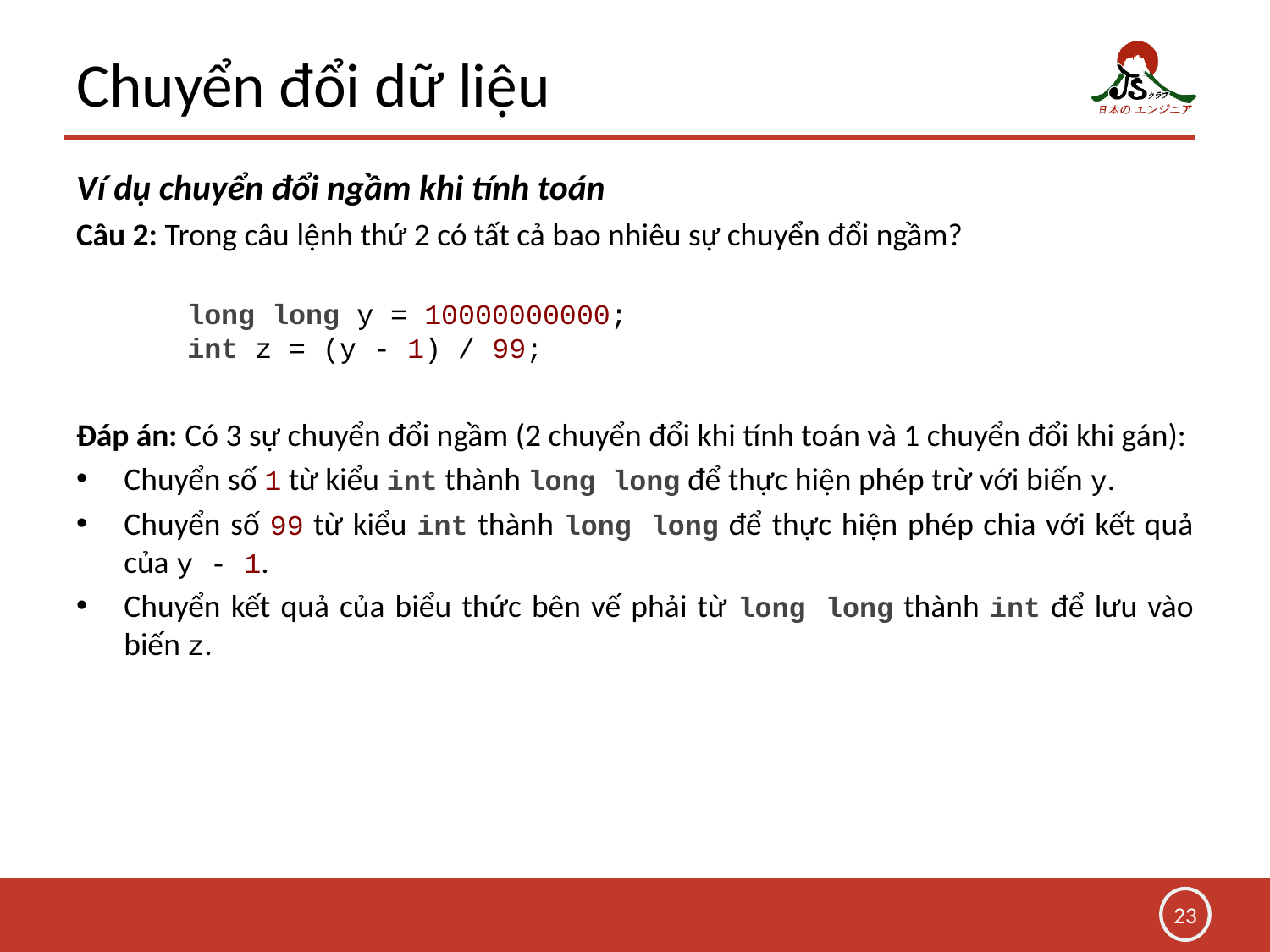

# Chuyển đổi dữ liệu
Ví dụ chuyển đổi ngầm khi tính toán
Câu 2: Trong câu lệnh thứ 2 có tất cả bao nhiêu sự chuyển đổi ngầm?

long long y = 10000000000;
int z = (y - 1) / 99;

Đáp án: Có 3 sự chuyển đổi ngầm (2 chuyển đổi khi tính toán và 1 chuyển đổi khi gán):
Chuyển số 1 từ kiểu int thành long long để thực hiện phép trừ với biến y.
Chuyển số 99 từ kiểu int thành long long để thực hiện phép chia với kết quả của y - 1.
Chuyển kết quả của biểu thức bên vế phải từ long long thành int để lưu vào biến z.